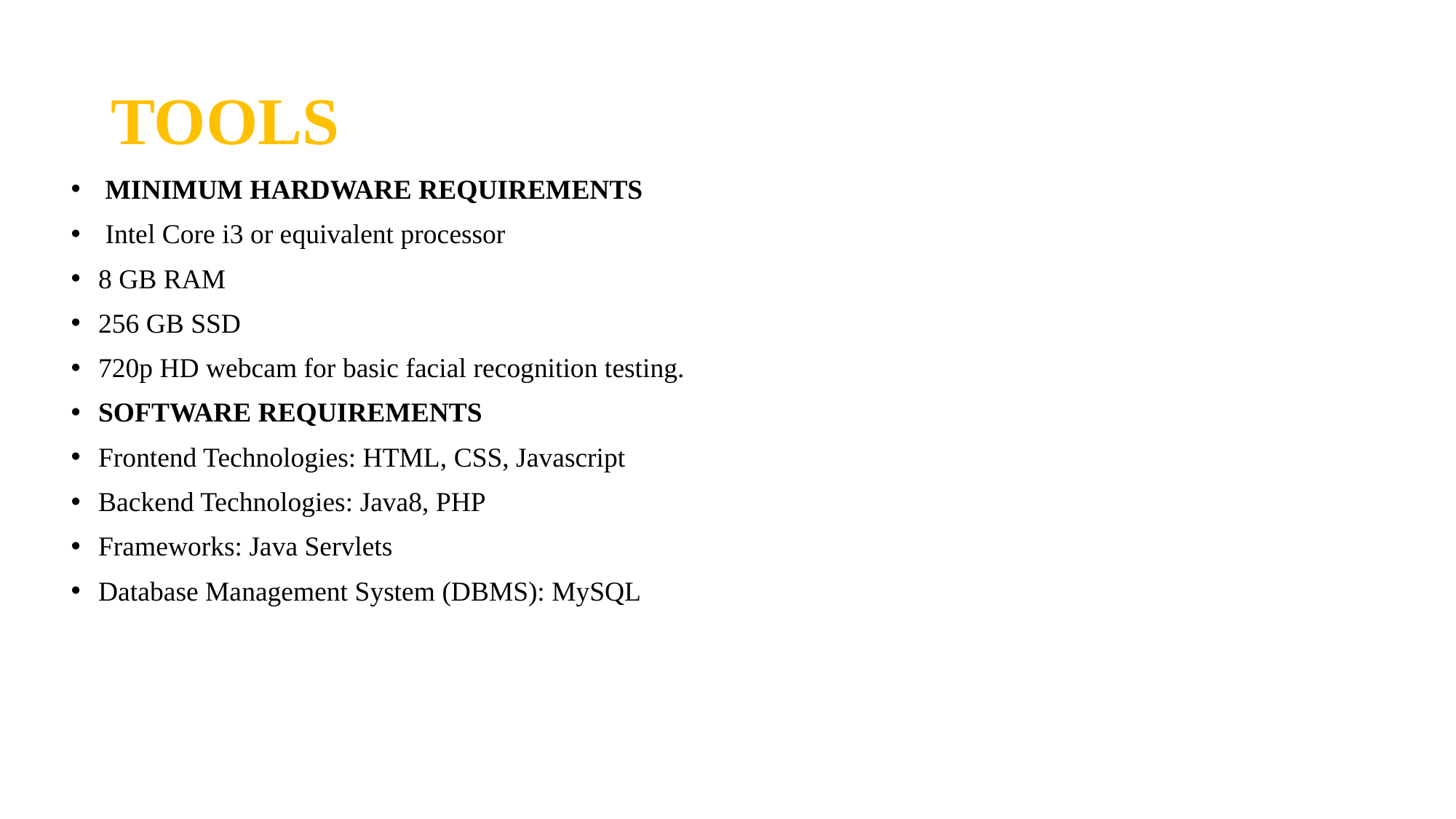

# TOOLS
 MINIMUM HARDWARE REQUIREMENTS
 Intel Core i3 or equivalent processor
8 GB RAM
256 GB SSD
720p HD webcam for basic facial recognition testing.
SOFTWARE REQUIREMENTS
Frontend Technologies: HTML, CSS, Javascript
Backend Technologies: Java8, PHP
Frameworks: Java Servlets
Database Management System (DBMS): MySQL